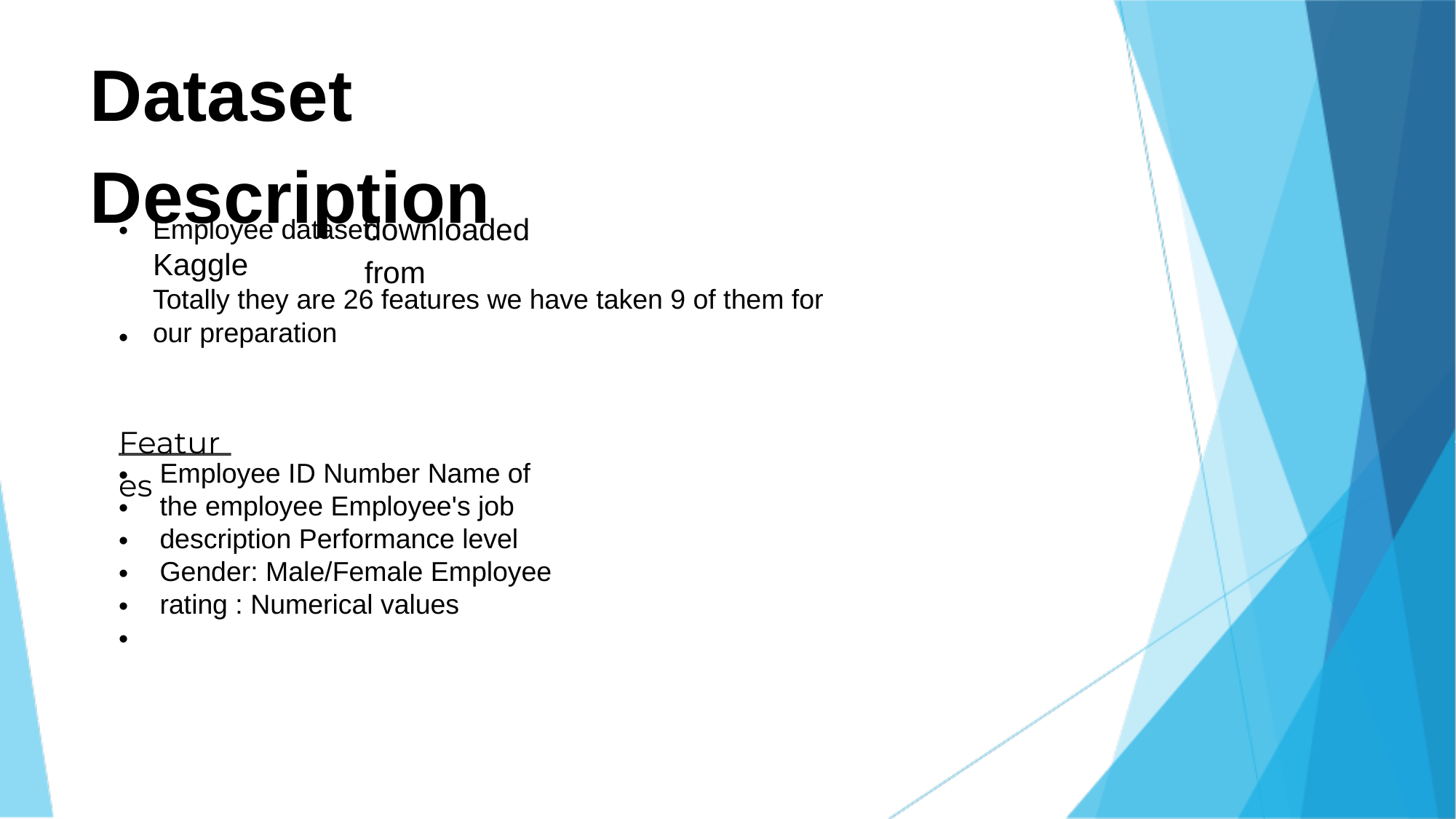

Dataset Description
downloaded from
Employee dataset:
Kaggle
Totally they are 26 features we have taken 9 of them for our preparation
•
•
Features

Employee ID Number Name of the employee Employee's job description Performance level Gender: Male/Female Employee rating : Numerical values
• • • • • •